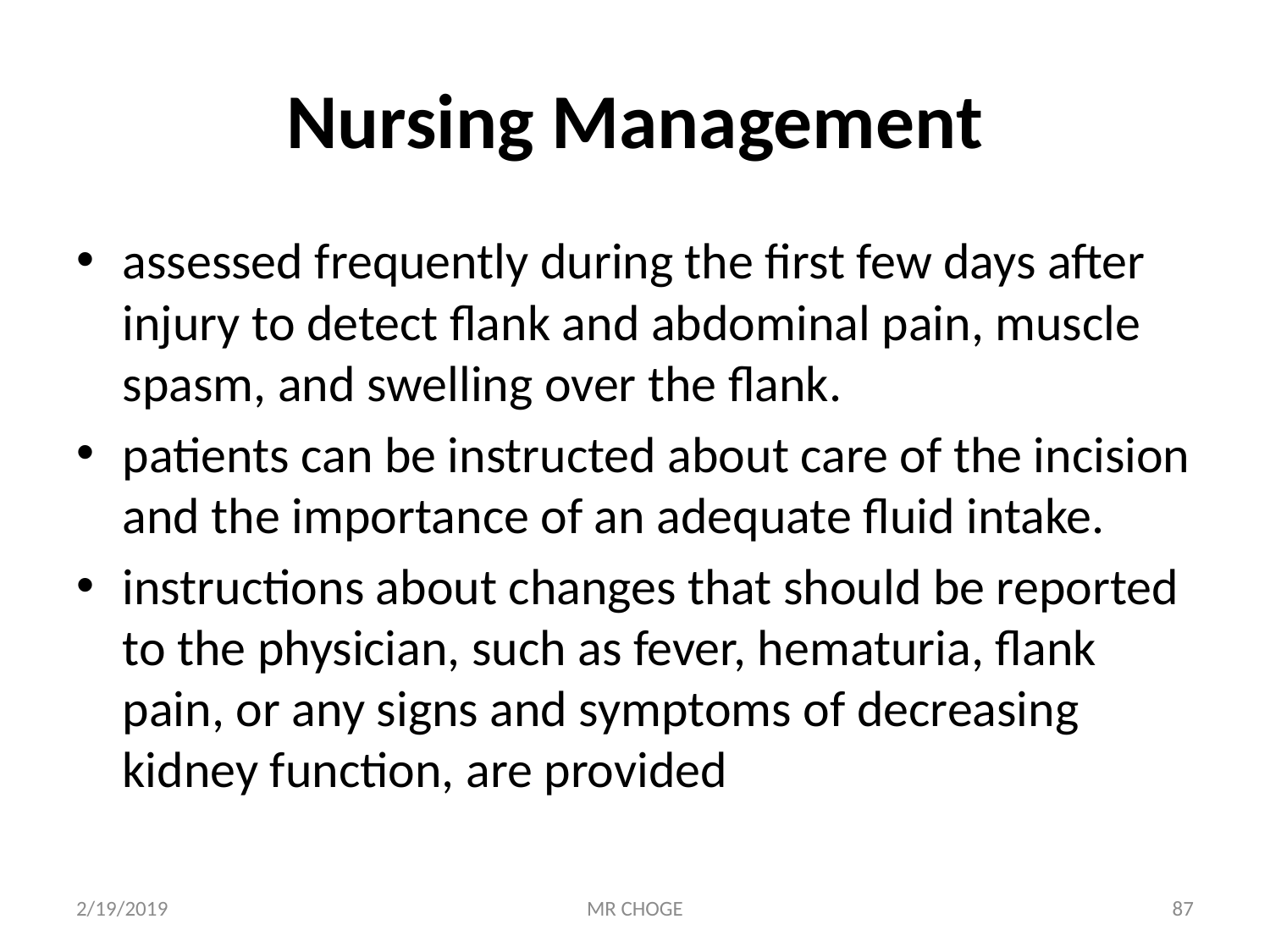

# Nursing Management
assessed frequently during the first few days after injury to detect flank and abdominal pain, muscle spasm, and swelling over the flank.
patients can be instructed about care of the incision and the importance of an adequate fluid intake.
instructions about changes that should be reported to the physician, such as fever, hematuria, flank pain, or any signs and symptoms of decreasing kidney function, are provided

2/19/2019
MR CHOGE
87